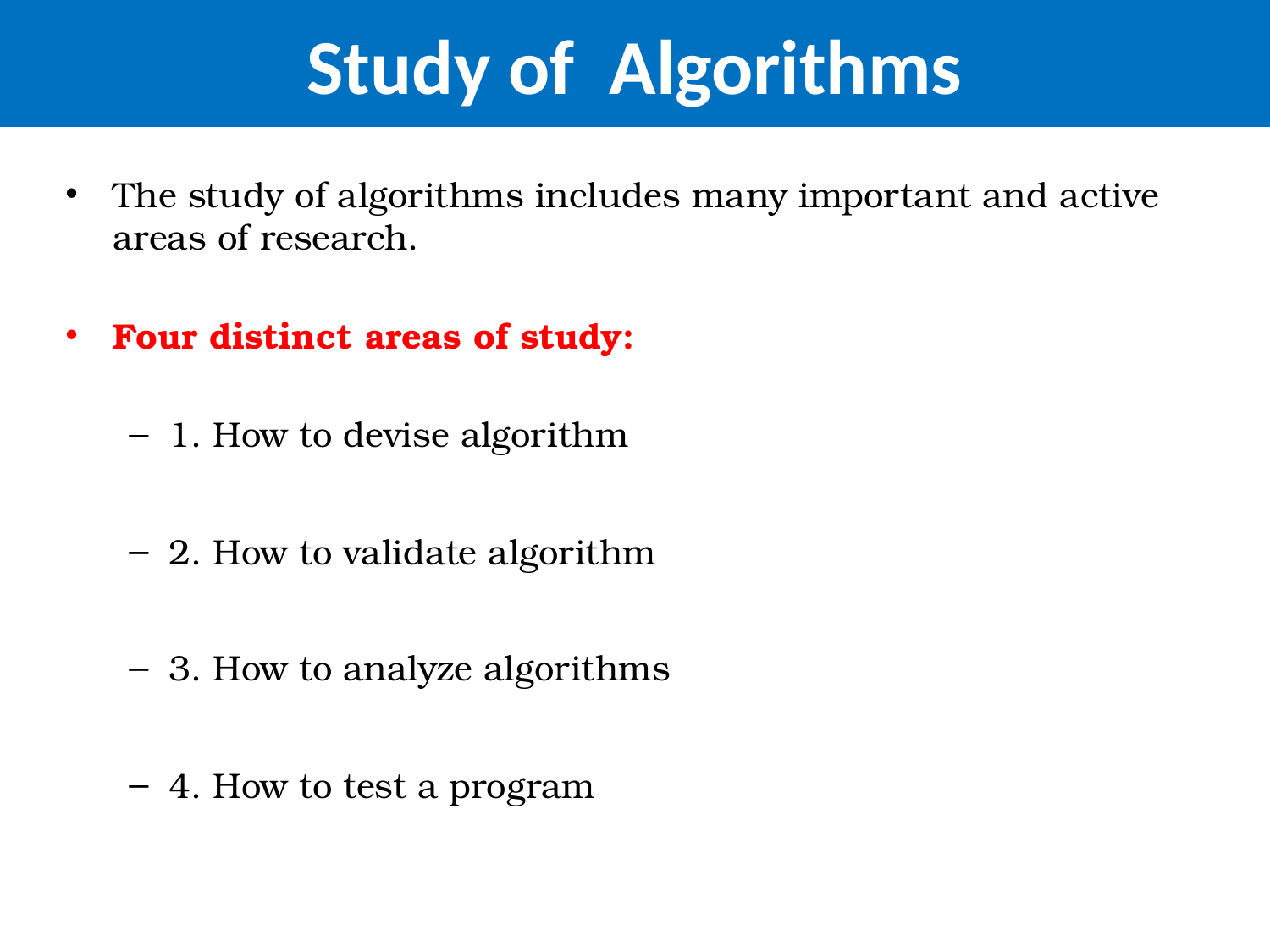

# Study of  Algorithms
The study of algorithms includes many important and active areas of research.

Four distinct areas of study:

1. How to devise algorithm

2. How to validate algorithm

3. How to analyze algorithms

4. How to test a program